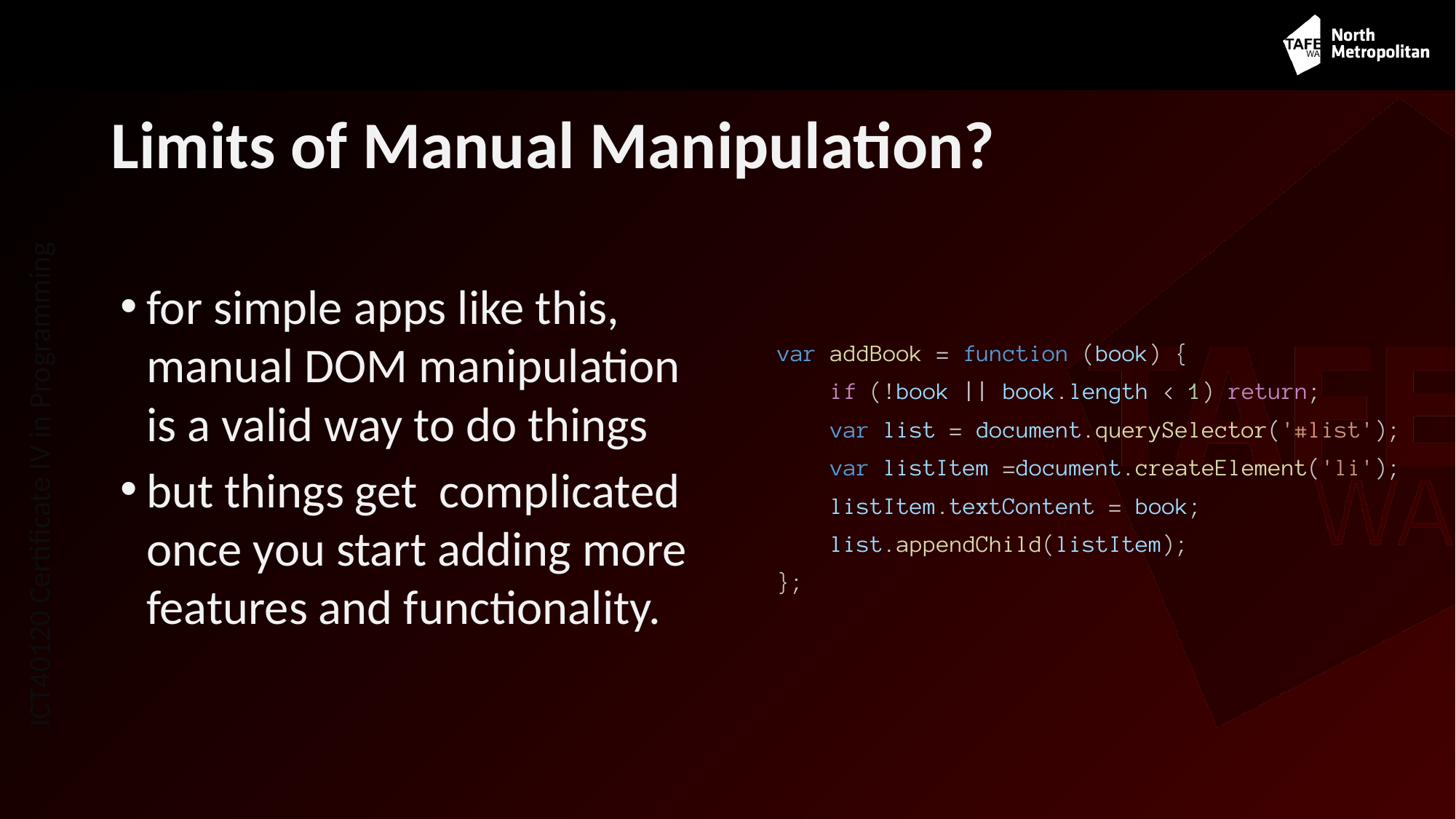

# Limits of Manual Manipulation?
for simple apps like this, manual DOM manipulation is a valid way to do things
but things get  complicated once you start adding more features and functionality.
var addBook = function (book) {
    if (!book || book.length < 1) return;
    var list = document.querySelector('#list');
    var listItem =document.createElement('li');
    listItem.textContent = book;
    list.appendChild(listItem);
};